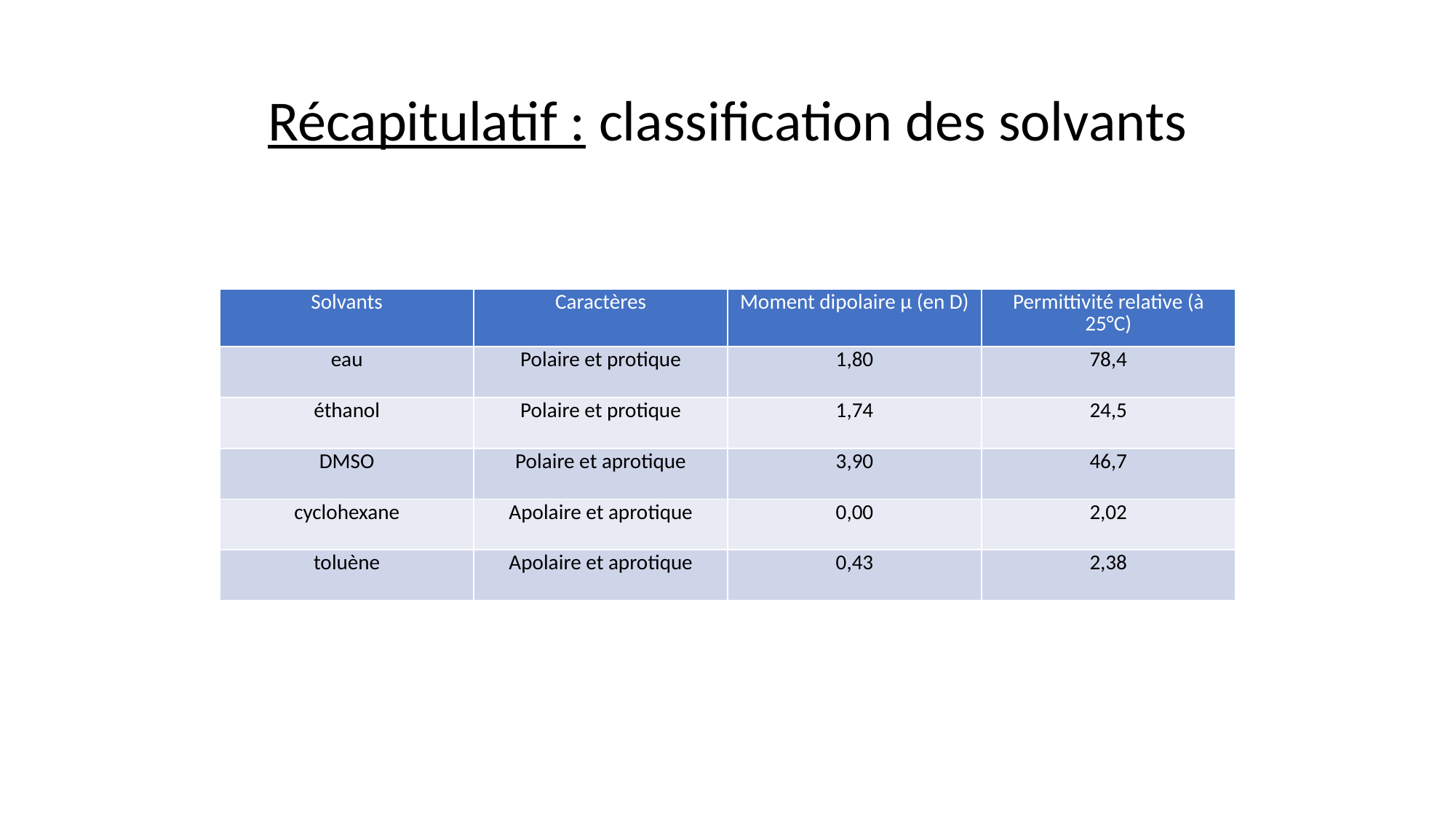

# Récapitulatif : classification des solvants
| Solvants | Caractères | Moment dipolaire µ (en D) | Permittivité relative (à 25°C) |
| --- | --- | --- | --- |
| eau | Polaire et protique | 1,80 | 78,4 |
| éthanol | Polaire et protique | 1,74 | 24,5 |
| DMSO | Polaire et aprotique | 3,90 | 46,7 |
| cyclohexane | Apolaire et aprotique | 0,00 | 2,02 |
| toluène | Apolaire et aprotique | 0,43 | 2,38 |